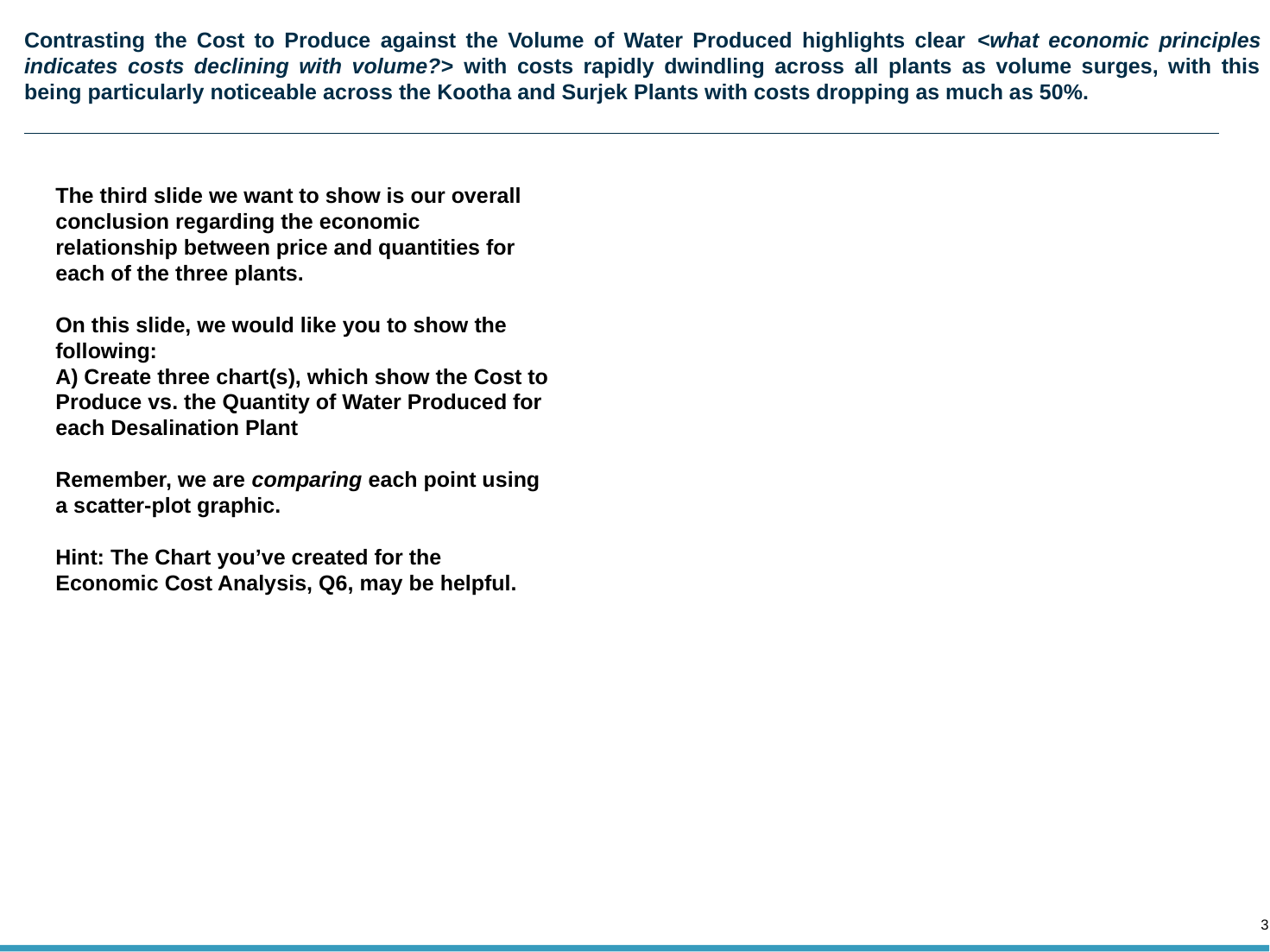

# Contrasting the Cost to Produce against the Volume of Water Produced highlights clear <what economic principles indicates costs declining with volume?> with costs rapidly dwindling across all plants as volume surges, with this being particularly noticeable across the Kootha and Surjek Plants with costs dropping as much as 50%.
The third slide we want to show is our overall conclusion regarding the economic relationship between price and quantities for each of the three plants.

On this slide, we would like you to show the following:
A) Create three chart(s), which show the Cost to Produce vs. the Quantity of Water Produced for each Desalination Plant

Remember, we are comparing each point using a scatter-plot graphic.

Hint: The Chart you’ve created for the Economic Cost Analysis, Q6, may be helpful.